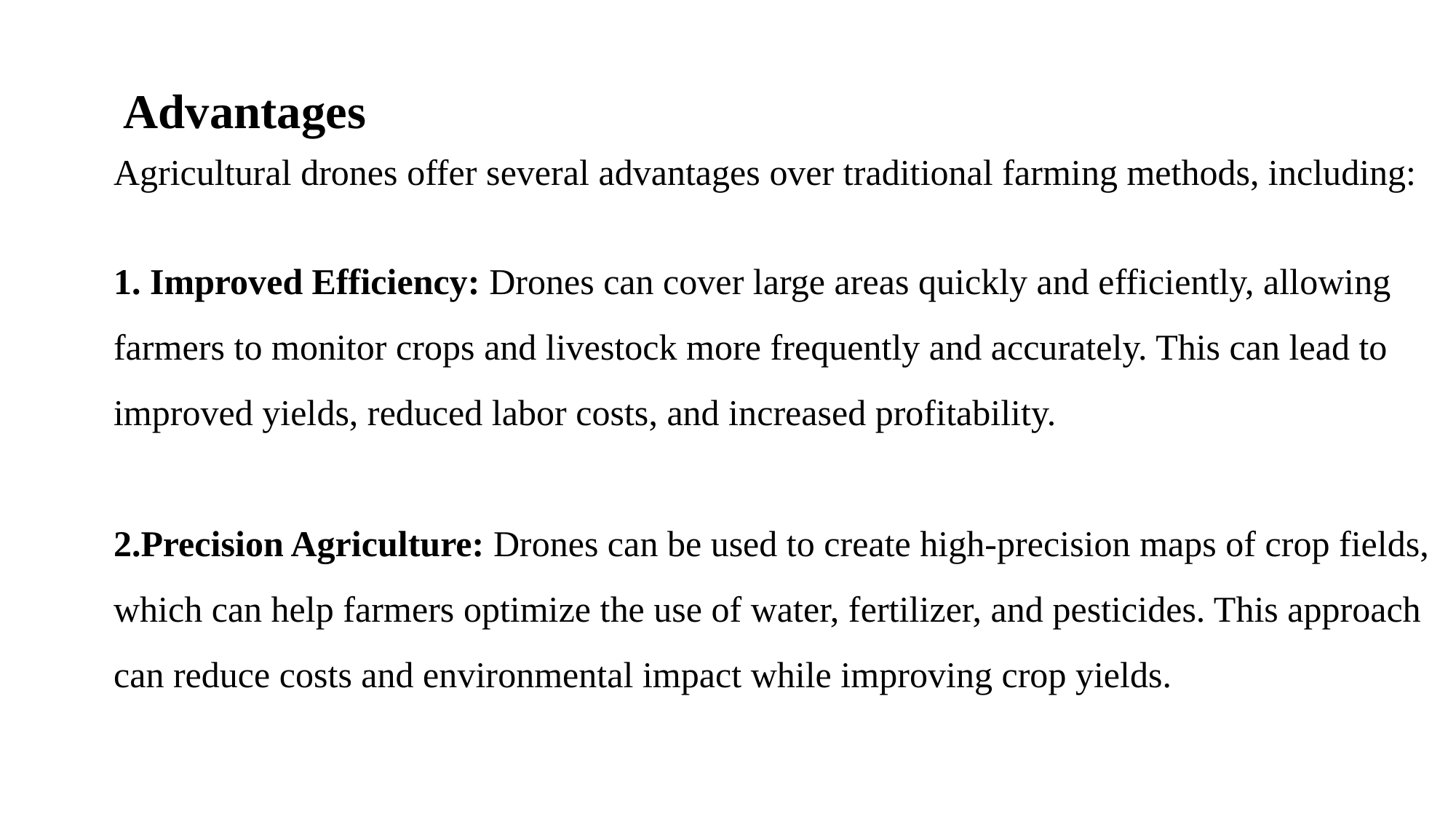

Advantages
Agricultural drones offer several advantages over traditional farming methods, including:

1. Improved Efficiency: Drones can cover large areas quickly and efficiently, allowing farmers to monitor crops and livestock more frequently and accurately. This can lead to improved yields, reduced labor costs, and increased profitability.

2.Precision Agriculture: Drones can be used to create high-precision maps of crop fields, which can help farmers optimize the use of water, fertilizer, and pesticides. This approach can reduce costs and environmental impact while improving crop yields.